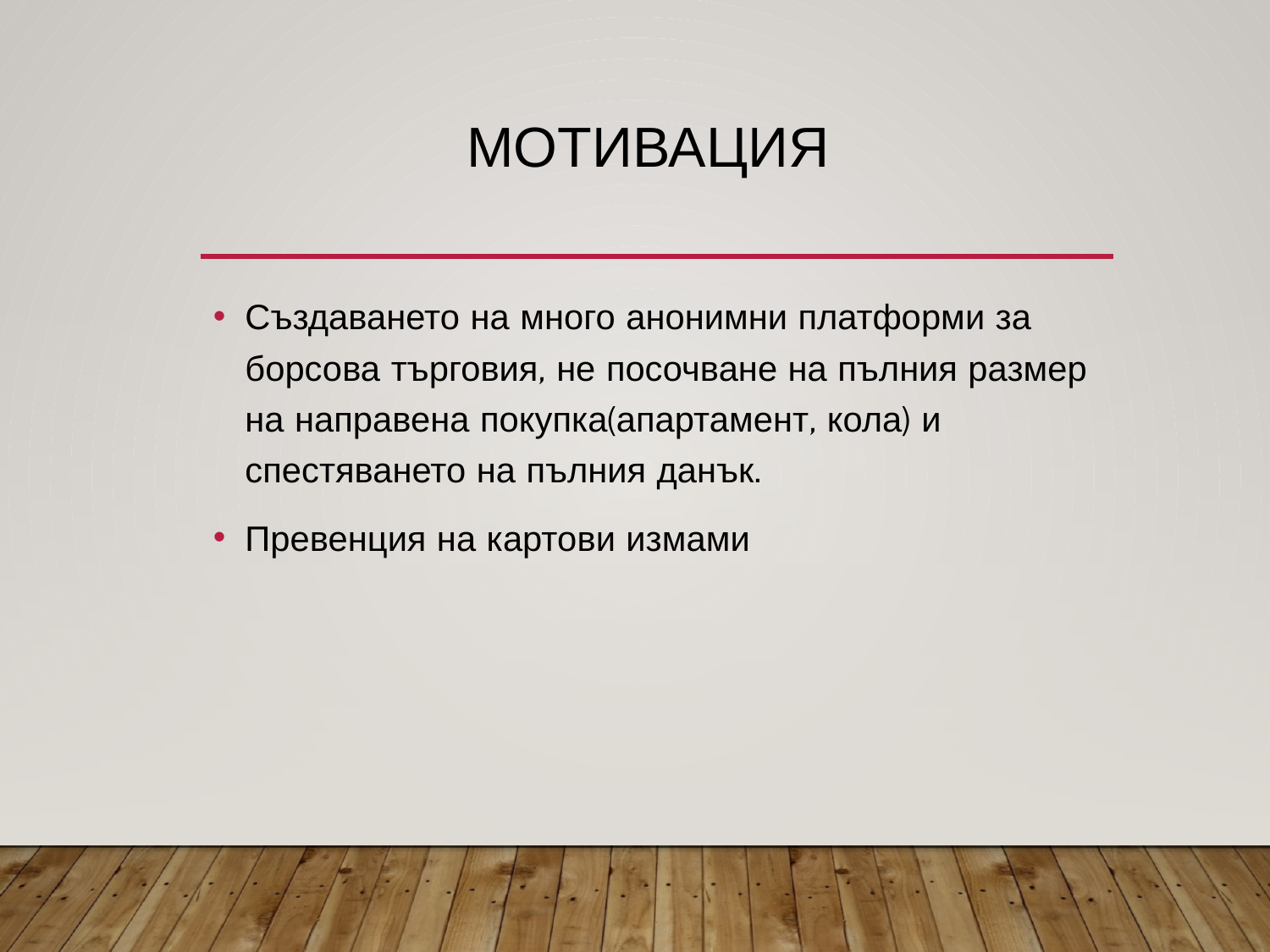

# Мотивация
Създаването на много анонимни платформи за борсова търговия, не посочване на пълния размер на направена покупка(апартамент, кола) и спестяването на пълния данък.
Превенция на картови измами